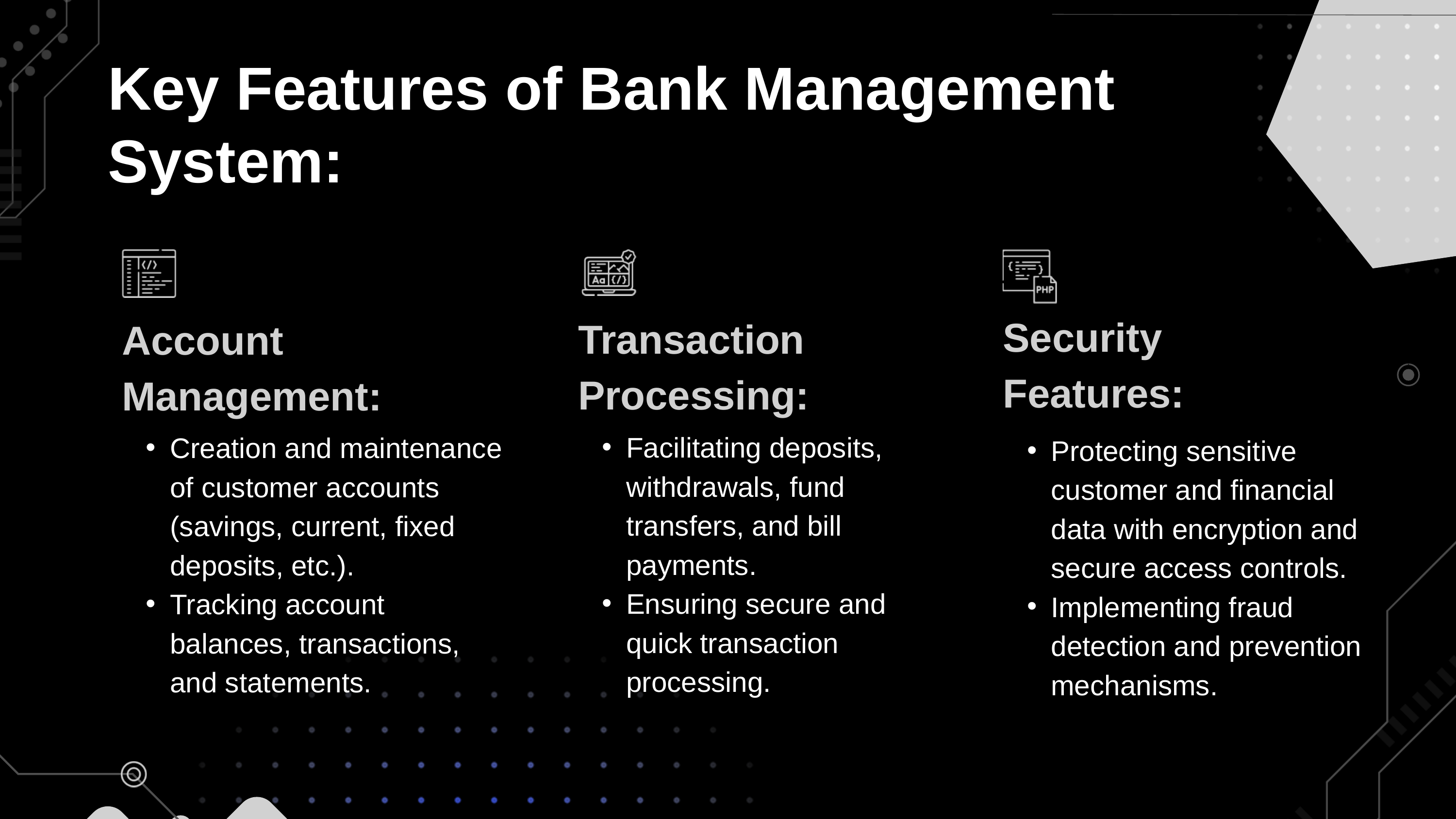

Key Features of Bank Management System:

Account Management:
Creation and maintenance of customer accounts (savings, current, fixed deposits, etc.).
Tracking account balances, transactions, and statements.

Transaction Processing:
Facilitating deposits, withdrawals, fund transfers, and bill payments.
Ensuring secure and quick transaction processing.

Security Features:
Protecting sensitive customer and financial data with encryption and secure access controls.
Implementing fraud detection and prevention mechanisms.